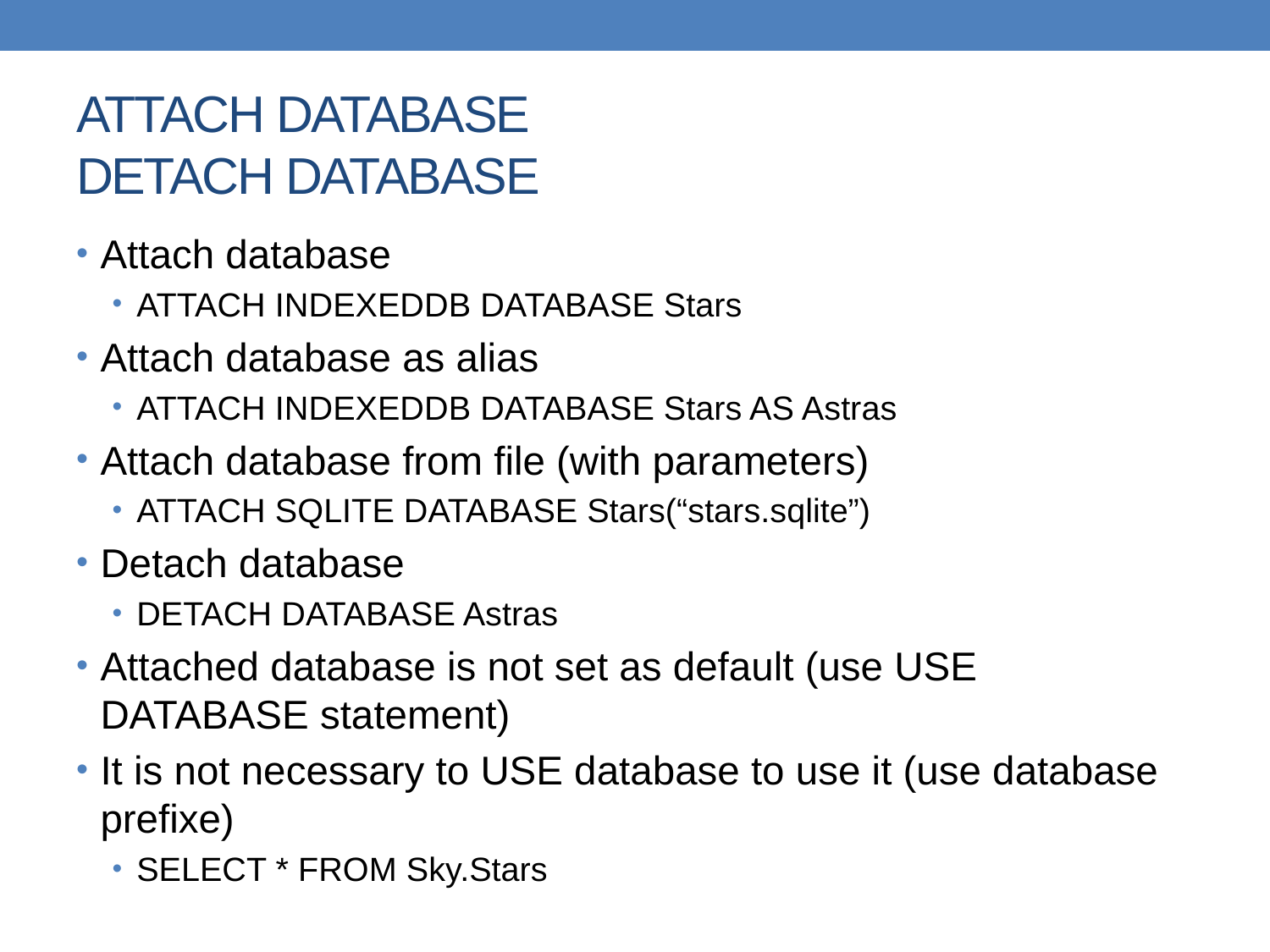

# ATTACH DATABASE DETACH DATABASE
Attach database
ATTACH INDEXEDDB DATABASE Stars
Attach database as alias
ATTACH INDEXEDDB DATABASE Stars AS Astras
Attach database from file (with parameters)
ATTACH SQLITE DATABASE Stars(“stars.sqlite”)
Detach database
DETACH DATABASE Astras
Attached database is not set as default (use USE DATABASE statement)
It is not necessary to USE database to use it (use database prefixe)
SELECT * FROM Sky.Stars